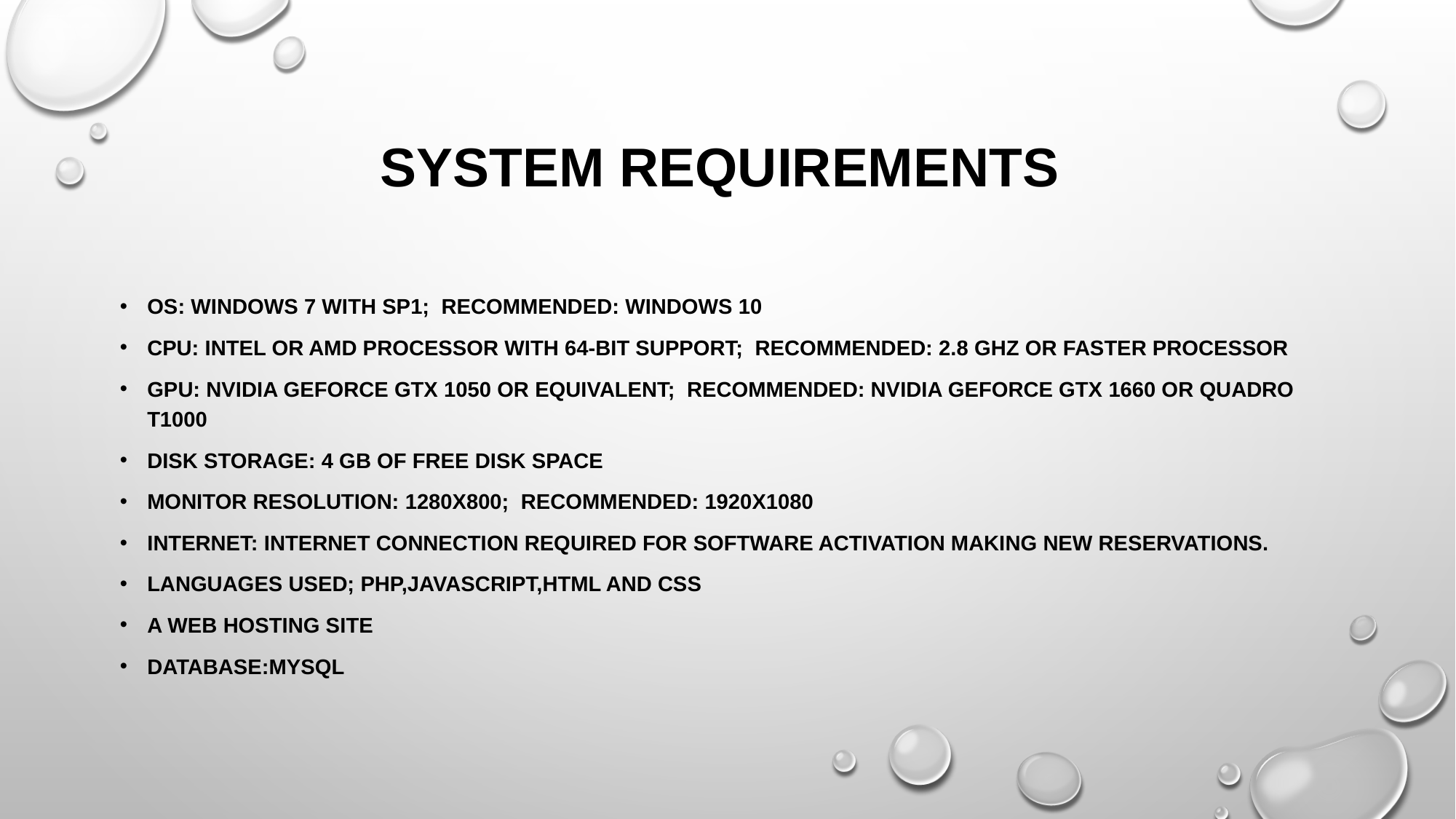

# System Requirements
OS: Windows 7 with SP1;  Recommended: Windows 10
CPU: Intel or AMD processor with 64-bit support;  Recommended: 2.8 GHz or faster processor
GPU: nVidia GeForce GTX 1050 or equivalent;  Recommended: nVidia GeForce GTX 1660 or Quadro T1000
Disk Storage: 4 GB of free disk space
Monitor Resolution: 1280x800;  Recommended: 1920x1080
Internet: Internet connection required for software activation making new reservations.
Languages used; PHP,JavaScript,HTML and CSS
A web hosting site
Database:MySQL